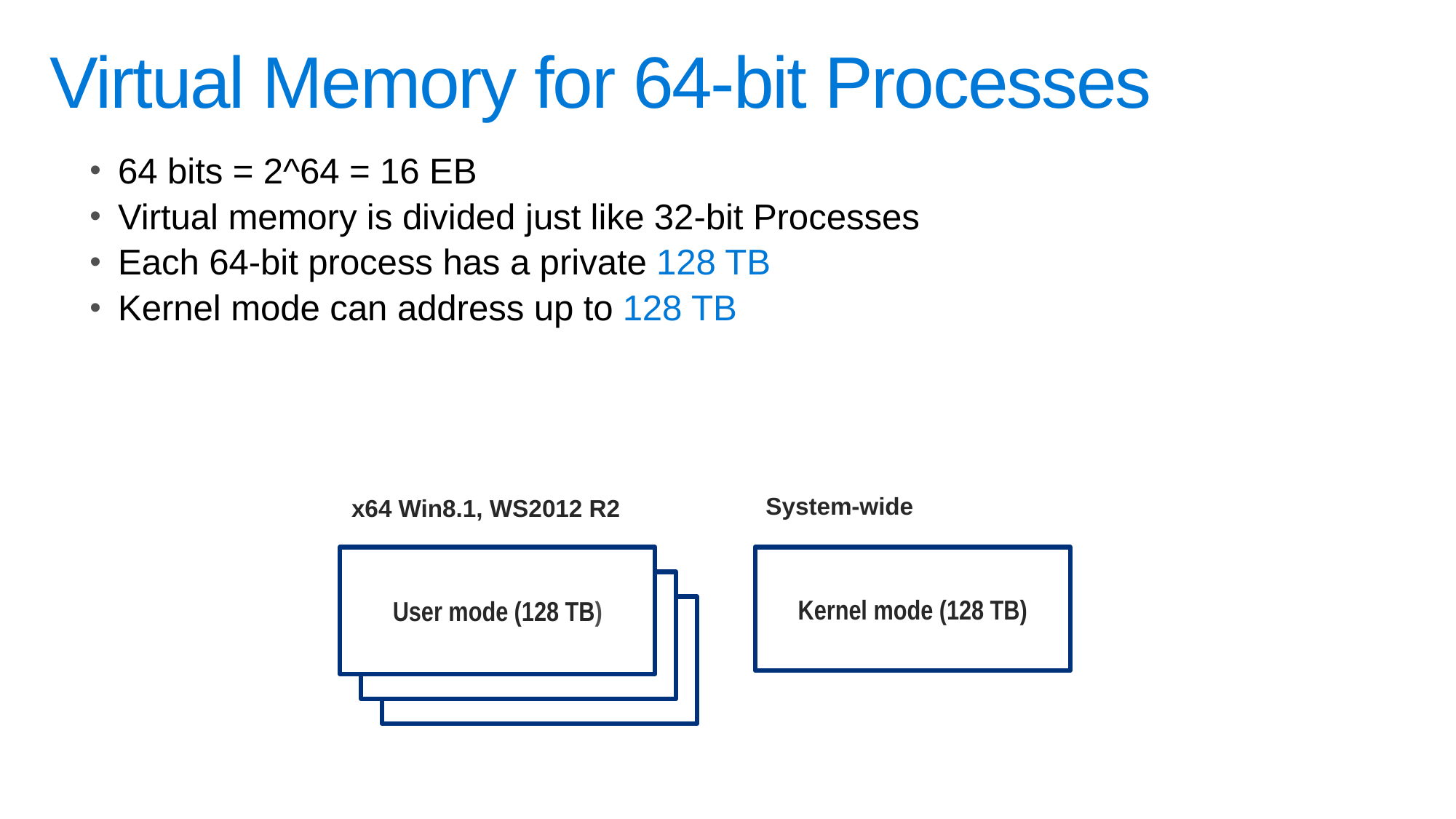

# Virtual Memory for 64-bit Processes
64 bits = 2^64 = 16 EB
Virtual memory is divided just like 32-bit Processes
Each 64-bit process has a private 128 TB
Kernel mode can address up to 128 TB
System-wide
x64 Win8.1, WS2012 R2
User mode (128 TB)
Kernel mode (128 TB)
User mode (2 GB)
User mode (2 GB)